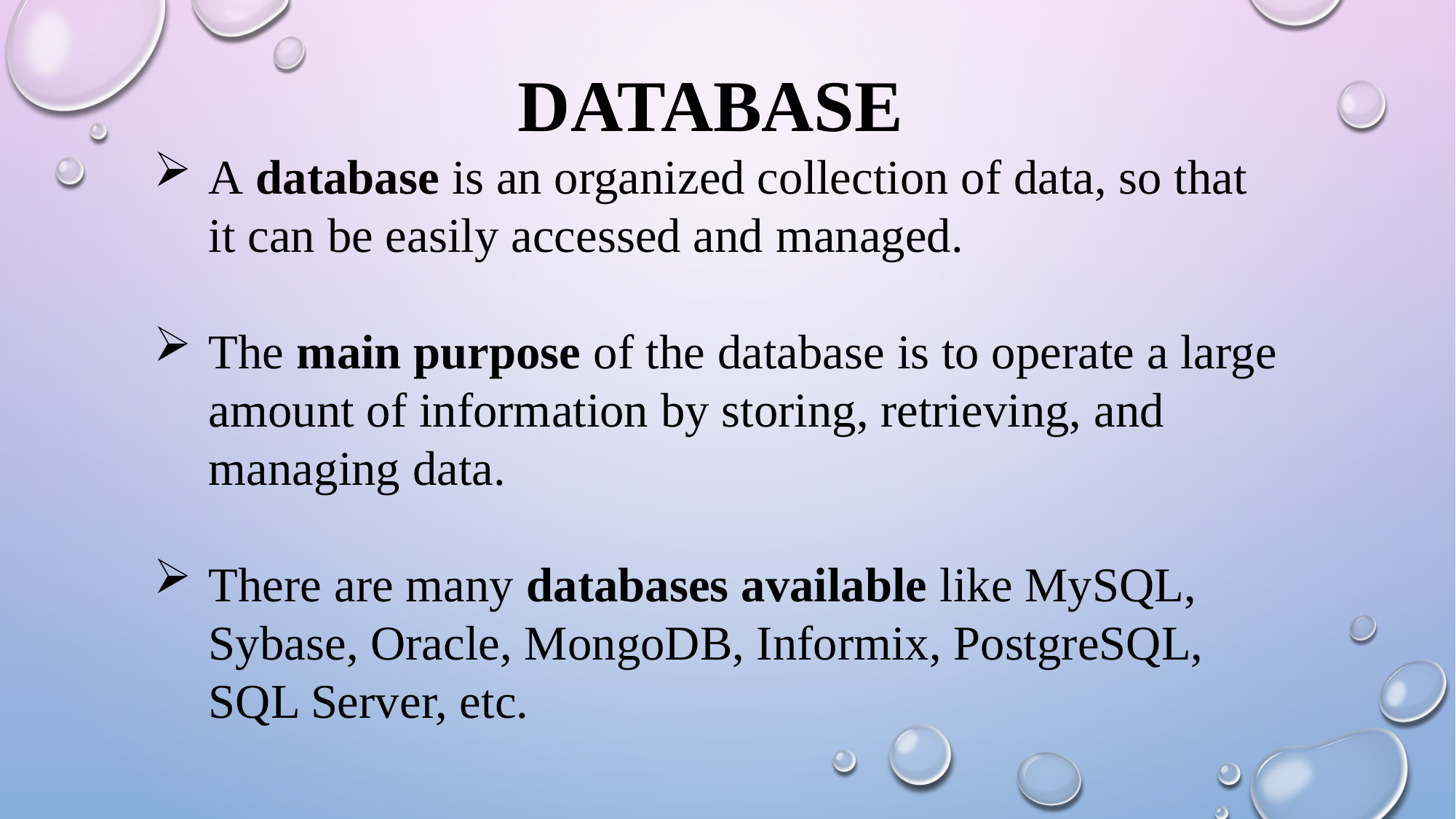

DATABASE
A database is an organized collection of data, so that it can be easily accessed and managed.

The main purpose of the database is to operate a large amount of information by storing, retrieving, and managing data.

There are many databases available like MySQL, Sybase, Oracle, MongoDB, Informix, PostgreSQL, SQL Server, etc.